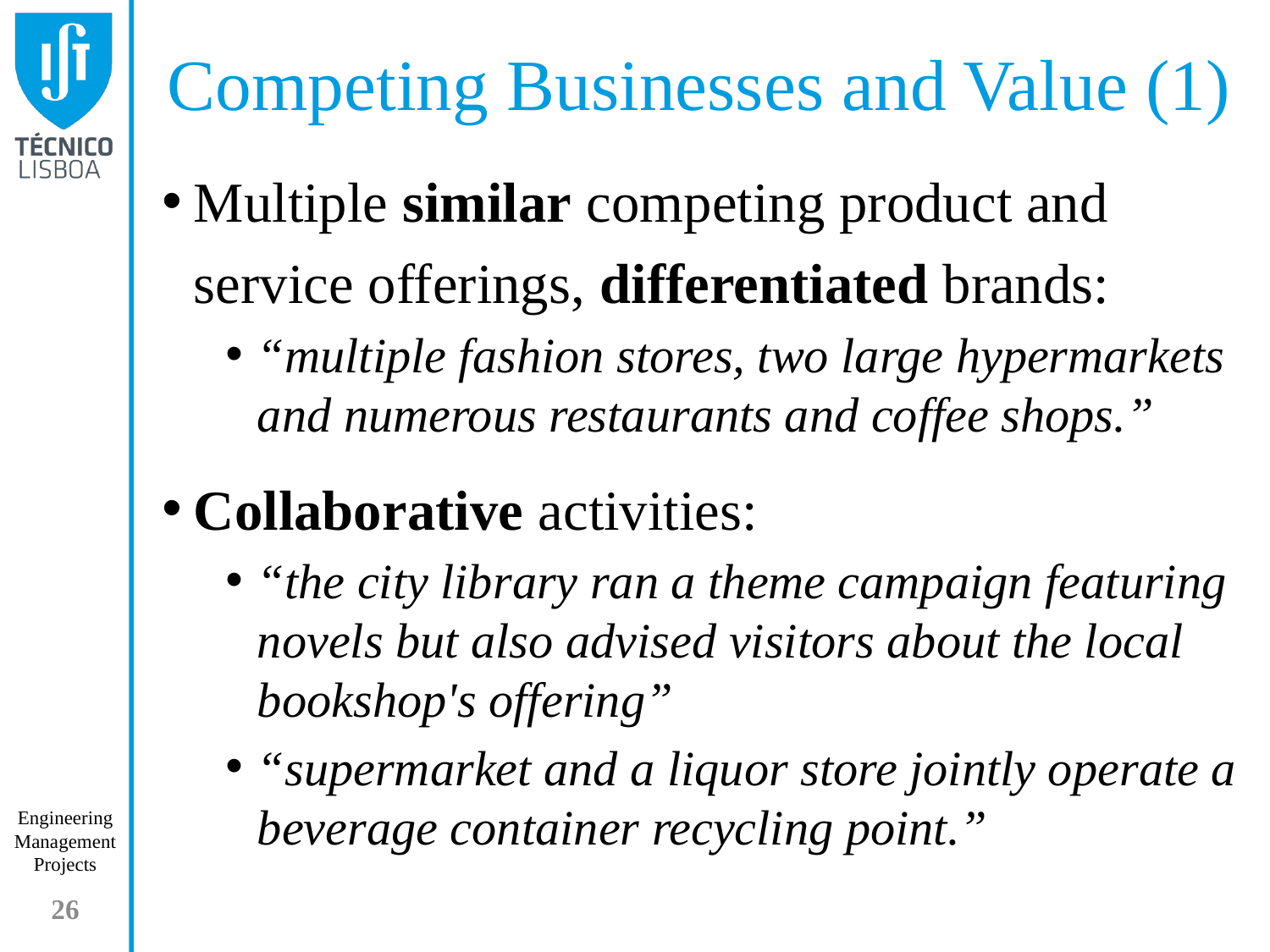

# Competing Businesses and Value (1)
Multiple similar competing product and service offerings, differentiated brands:
“multiple fashion stores, two large hypermarkets and numerous restaurants and coffee shops.”
Collaborative activities:
“the city library ran a theme campaign featuring novels but also advised visitors about the local bookshop's offering”
“supermarket and a liquor store jointly operate a beverage container recycling point.”
26